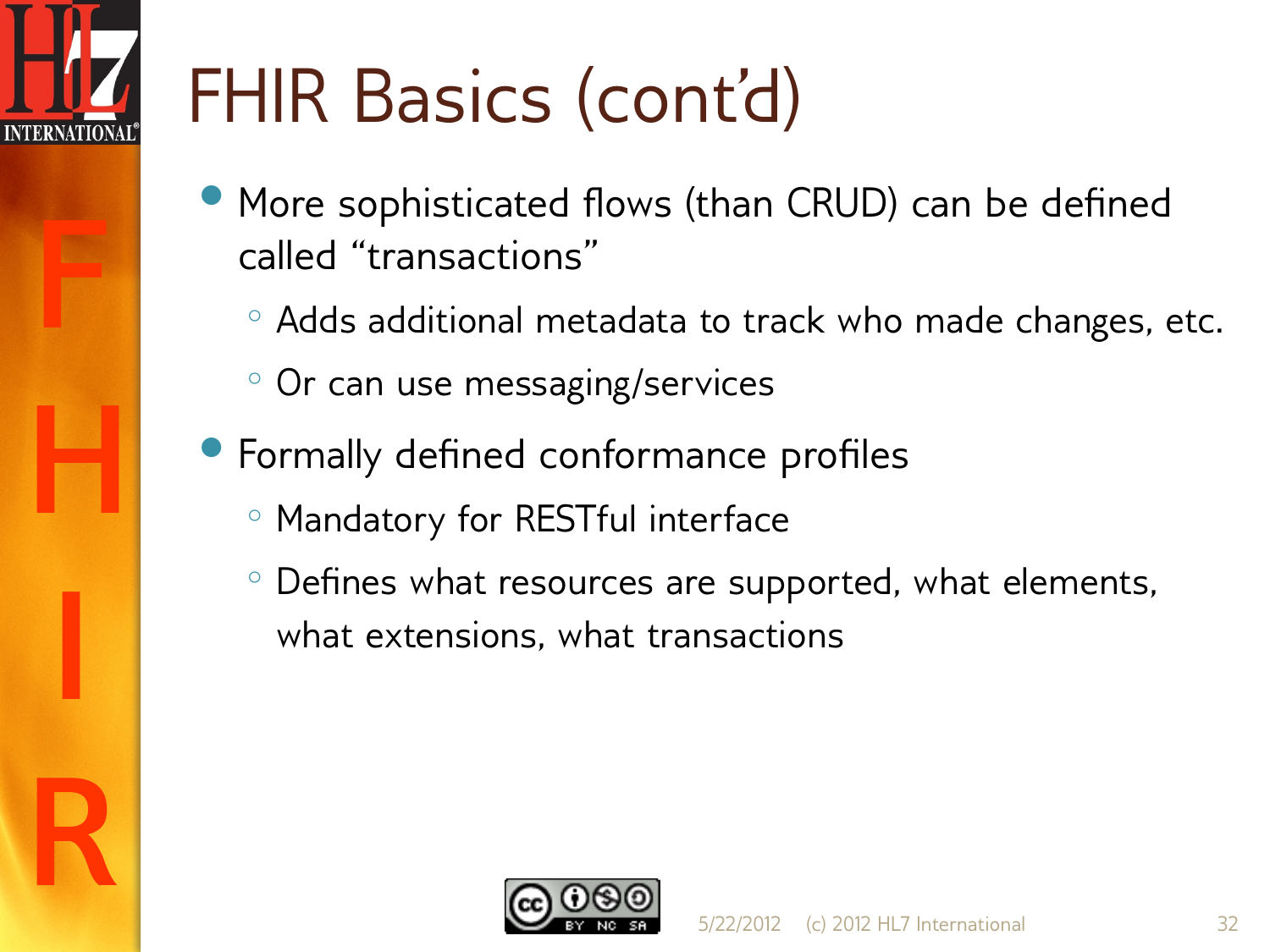

# FHIR Basics (cont’d)
More sophisticated flows (than CRUD) can be defined called “transactions”
Adds additional metadata to track who made changes, etc.
Or can use messaging/services
Formally defined conformance profiles
Mandatory for RESTful interface
Defines what resources are supported, what elements, what extensions, what transactions
32
5/22/2012
(c) 2012 HL7 International